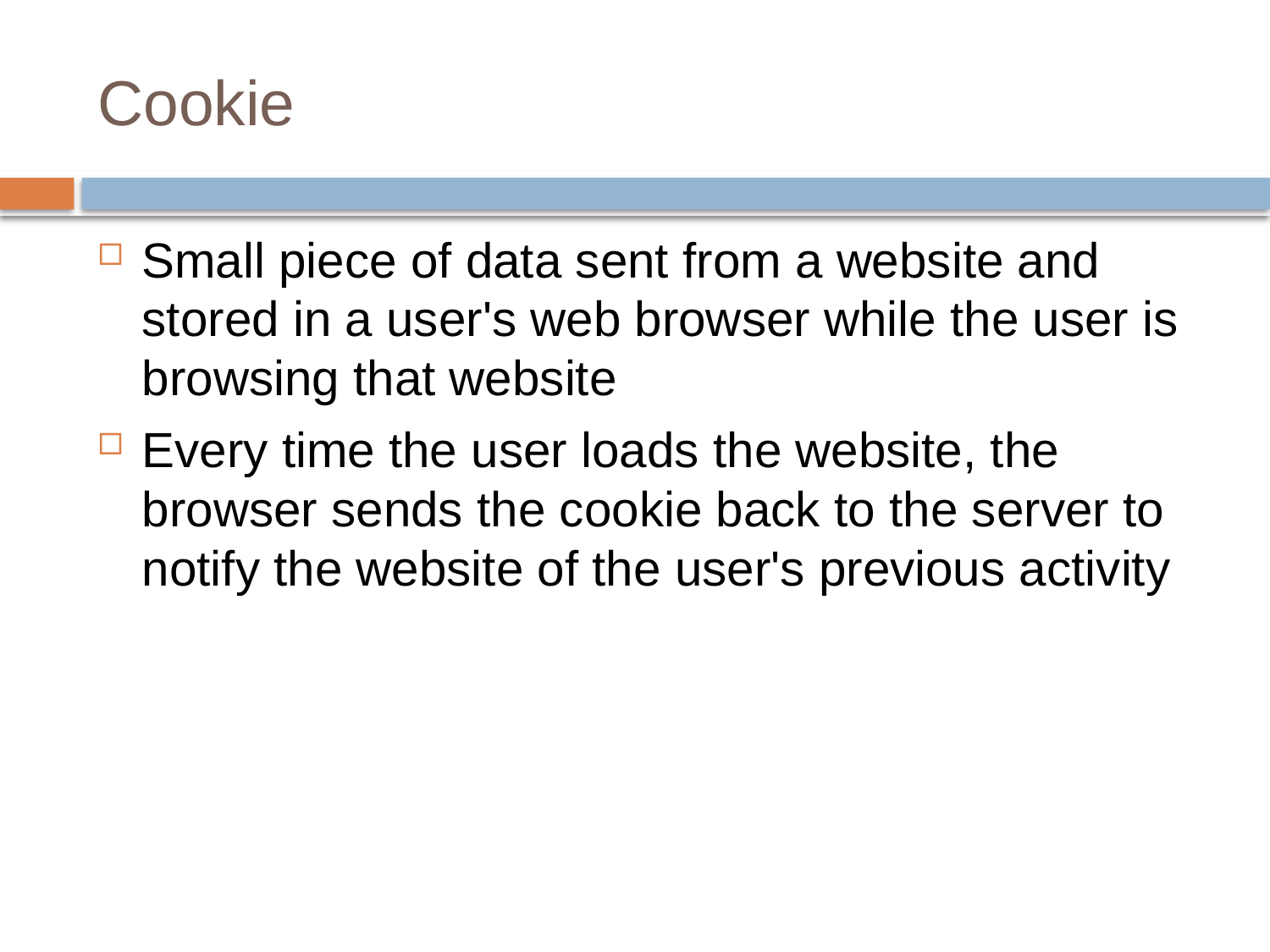

# Cookie
Small piece of data sent from a website and stored in a user's web browser while the user is browsing that website
Every time the user loads the website, the browser sends the cookie back to the server to notify the website of the user's previous activity